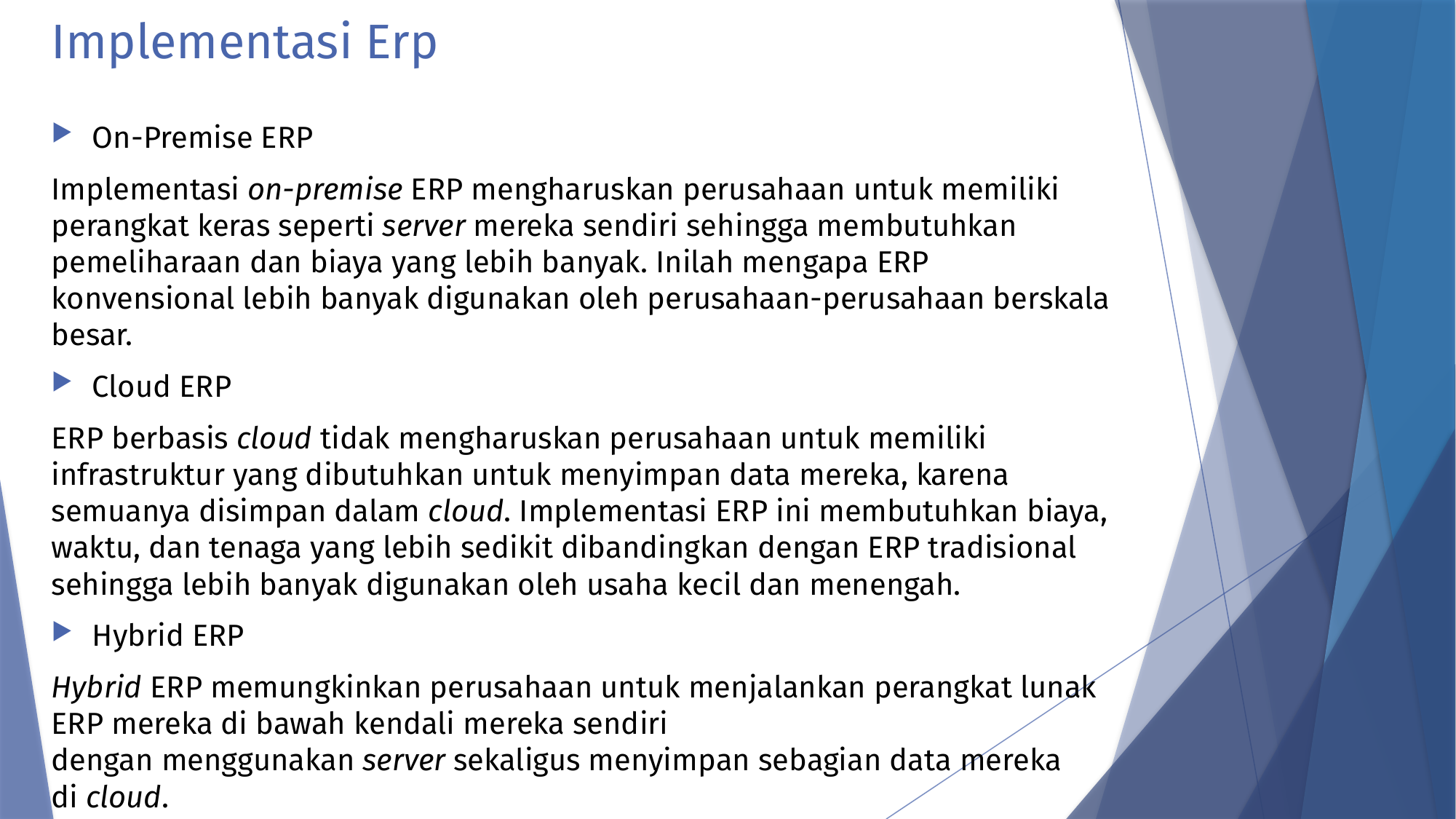

# Implementasi Erp
On-Premise ERP
Implementasi on-premise ERP mengharuskan perusahaan untuk memiliki perangkat keras seperti server mereka sendiri sehingga membutuhkan pemeliharaan dan biaya yang lebih banyak. Inilah mengapa ERP konvensional lebih banyak digunakan oleh perusahaan-perusahaan berskala besar.
Cloud ERP
ERP berbasis cloud tidak mengharuskan perusahaan untuk memiliki infrastruktur yang dibutuhkan untuk menyimpan data mereka, karena semuanya disimpan dalam cloud. Implementasi ERP ini membutuhkan biaya, waktu, dan tenaga yang lebih sedikit dibandingkan dengan ERP tradisional sehingga lebih banyak digunakan oleh usaha kecil dan menengah.
Hybrid ERP
Hybrid ERP memungkinkan perusahaan untuk menjalankan perangkat lunak ERP mereka di bawah kendali mereka sendiri dengan menggunakan server sekaligus menyimpan sebagian data mereka di cloud.